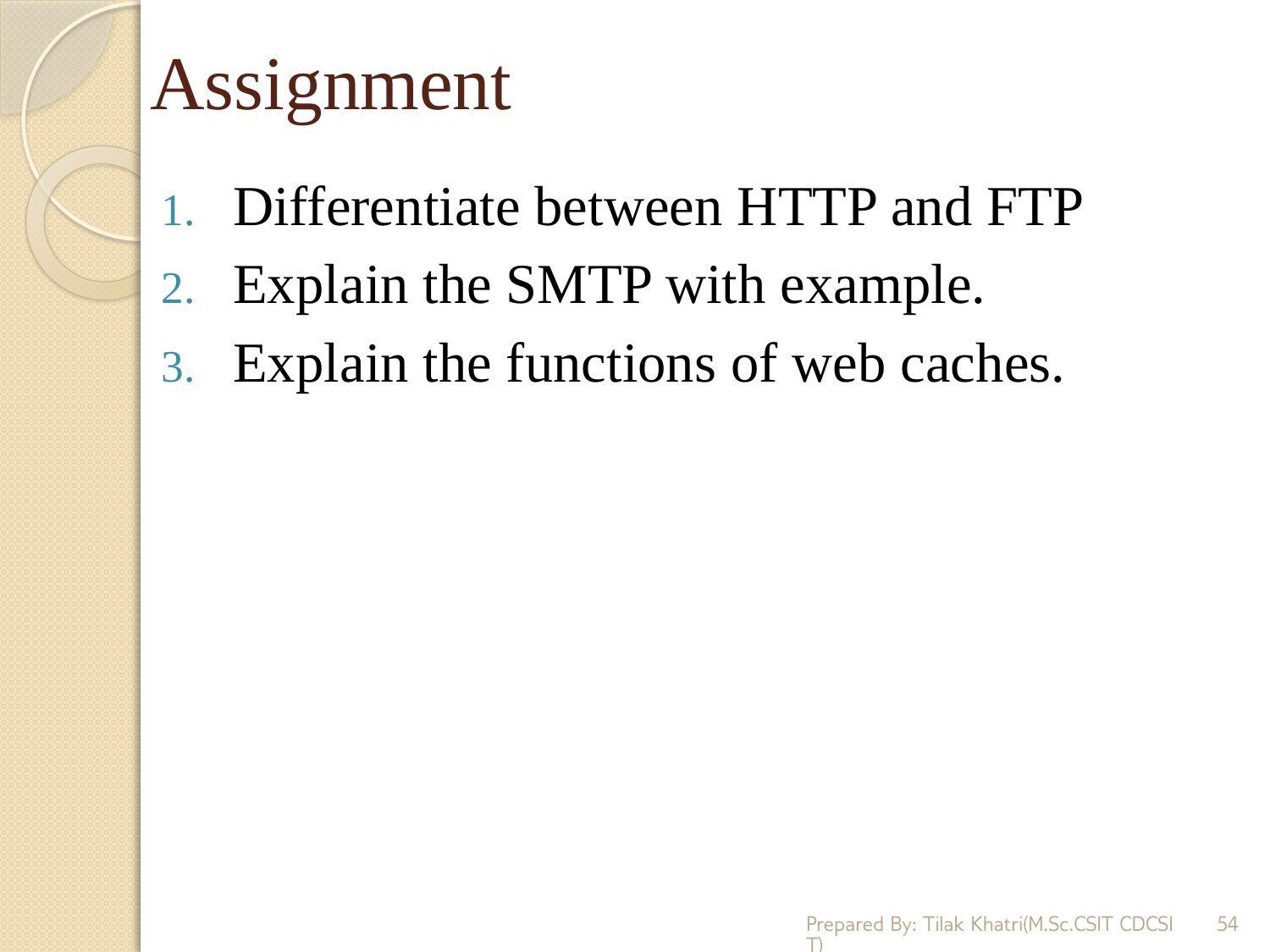

# Assignment
Differentiate between HTTP and FTP
Explain the SMTP with example.
Explain the functions of web caches.
Prepared By: Tilak Khatri(M.Sc.CSIT CDCSIT)
54